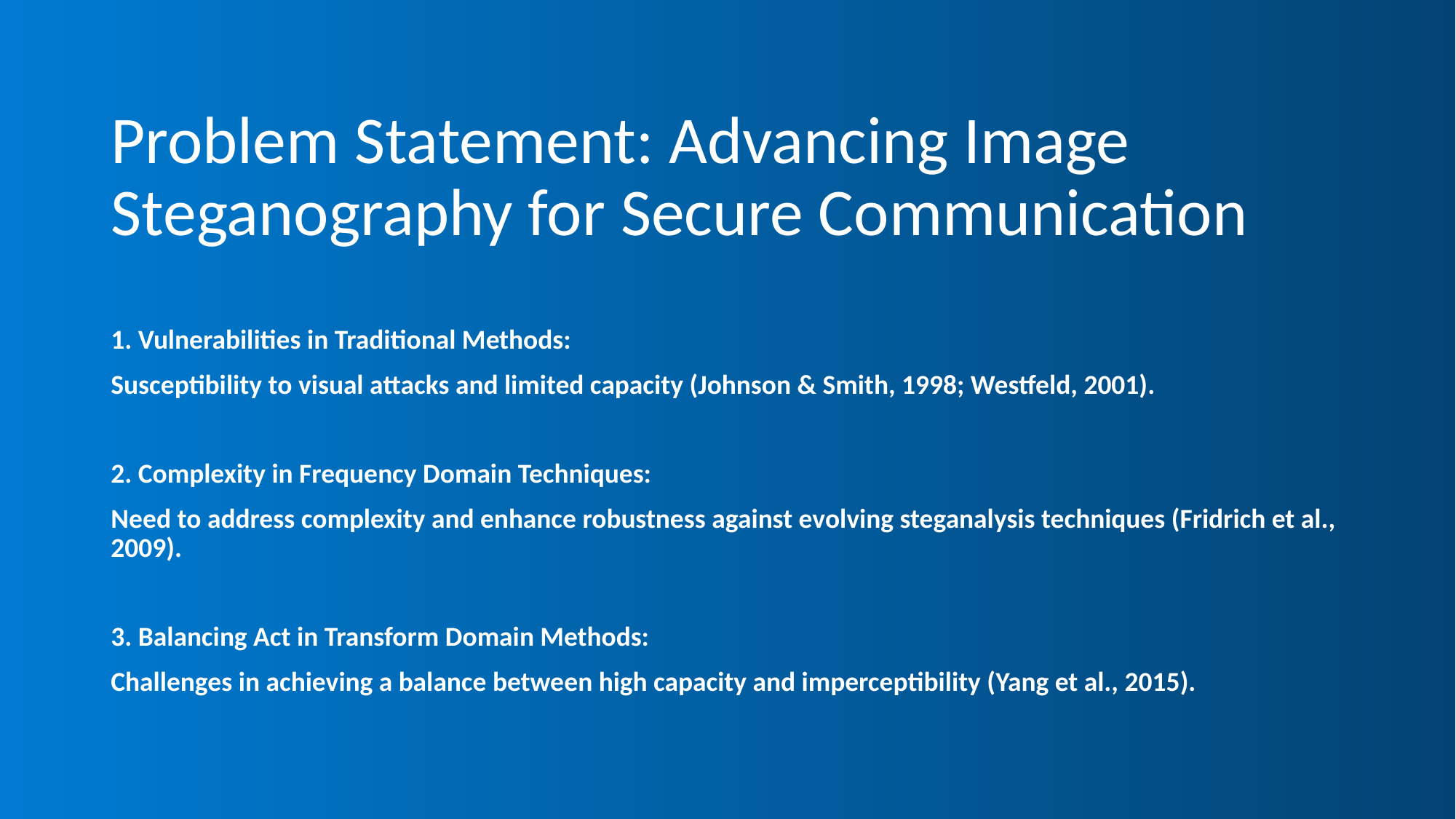

# Problem Statement: Advancing Image Steganography for Secure Communication

1. Vulnerabilities in Traditional Methods:
Susceptibility to visual attacks and limited capacity (Johnson & Smith, 1998; Westfeld, 2001).

2. Complexity in Frequency Domain Techniques:
Need to address complexity and enhance robustness against evolving steganalysis techniques (Fridrich et al., 2009).

3. Balancing Act in Transform Domain Methods:
Challenges in achieving a balance between high capacity and imperceptibility (Yang et al., 2015).